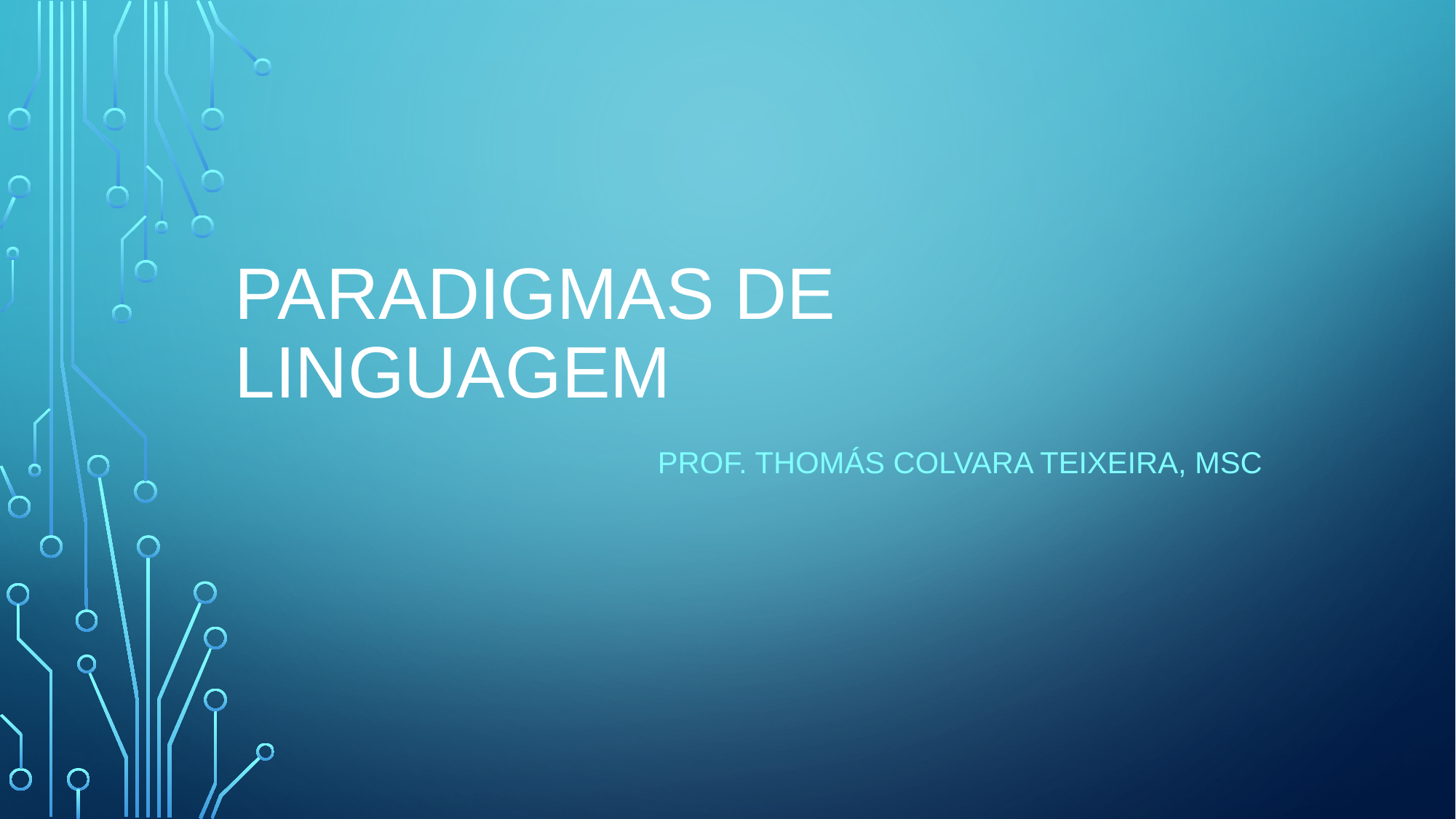

# Paradigmas de linguagem
PROF. Thomás colvara Teixeira, mSC